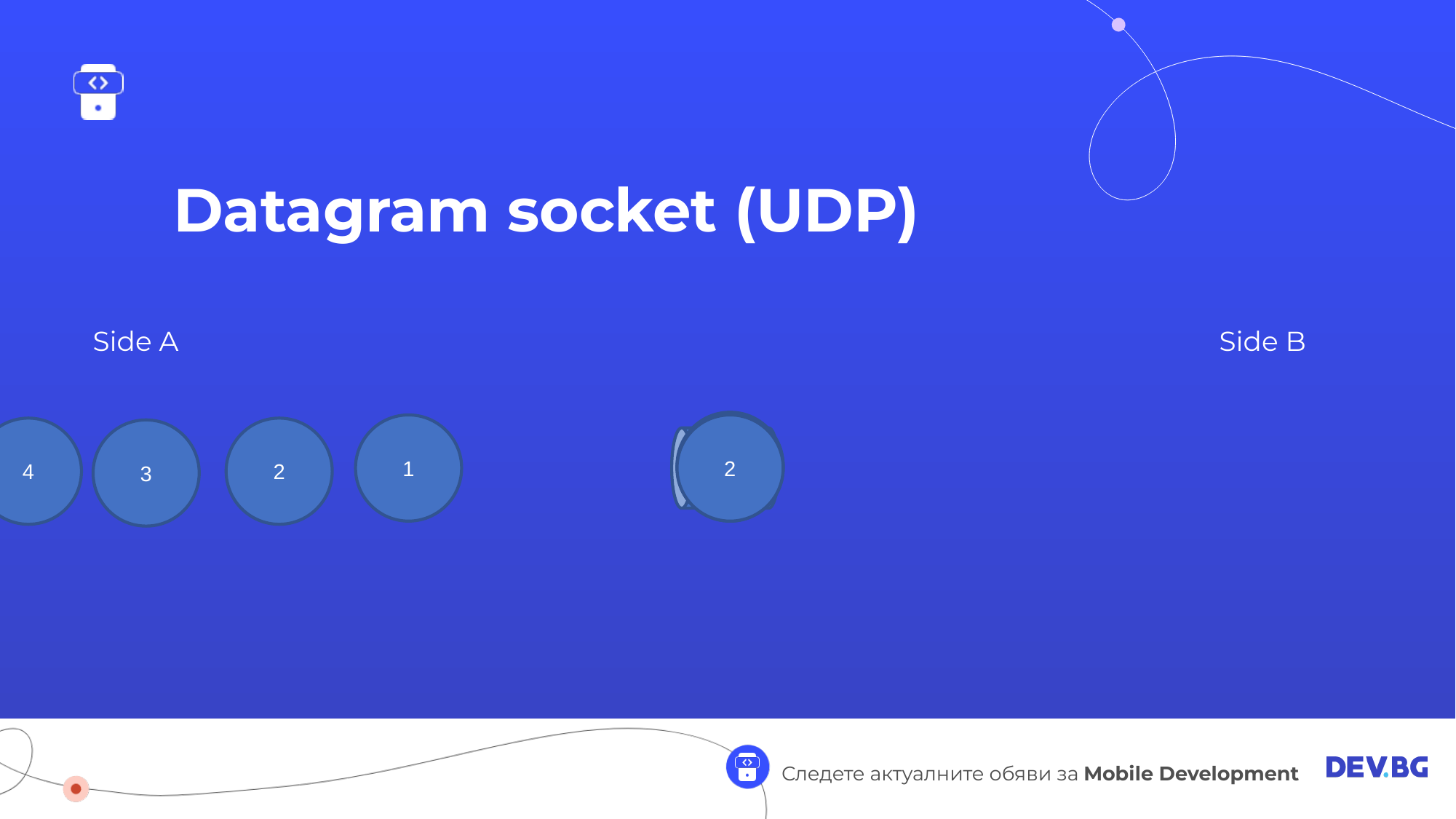

Datagram socket (UDP)
Side A
Side B
4

1
1
2
4
2
3